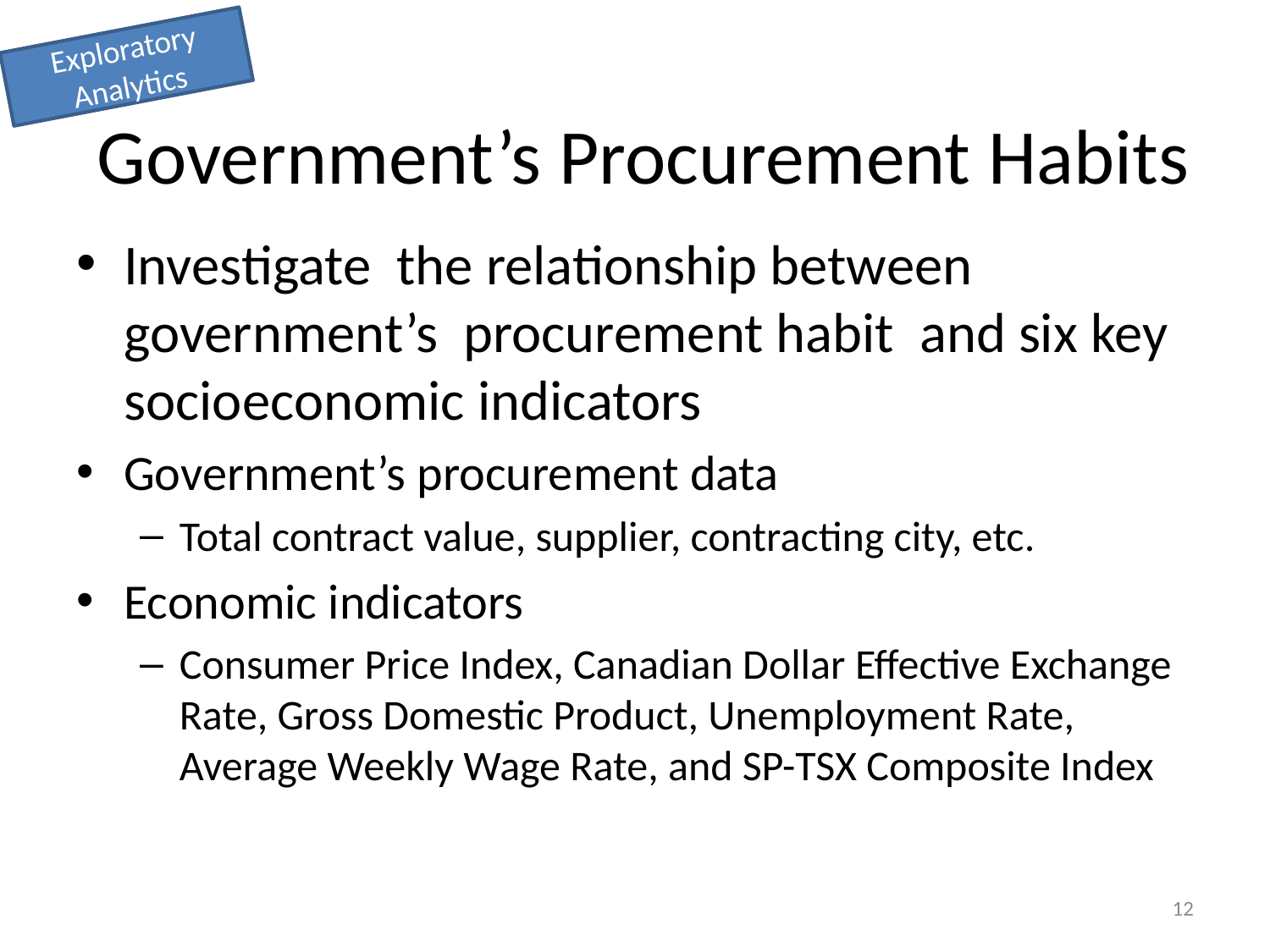

Exploratory Analytics
# Government’s Procurement Habits
Investigate  the relationship between government’s  procurement habit  and six key socioeconomic indicators
Government’s procurement data
Total contract value, supplier, contracting city, etc.
Economic indicators
Consumer Price Index, Canadian Dollar Effective Exchange Rate, Gross Domestic Product, Unemployment Rate, Average Weekly Wage Rate, and SP-TSX Composite Index

12